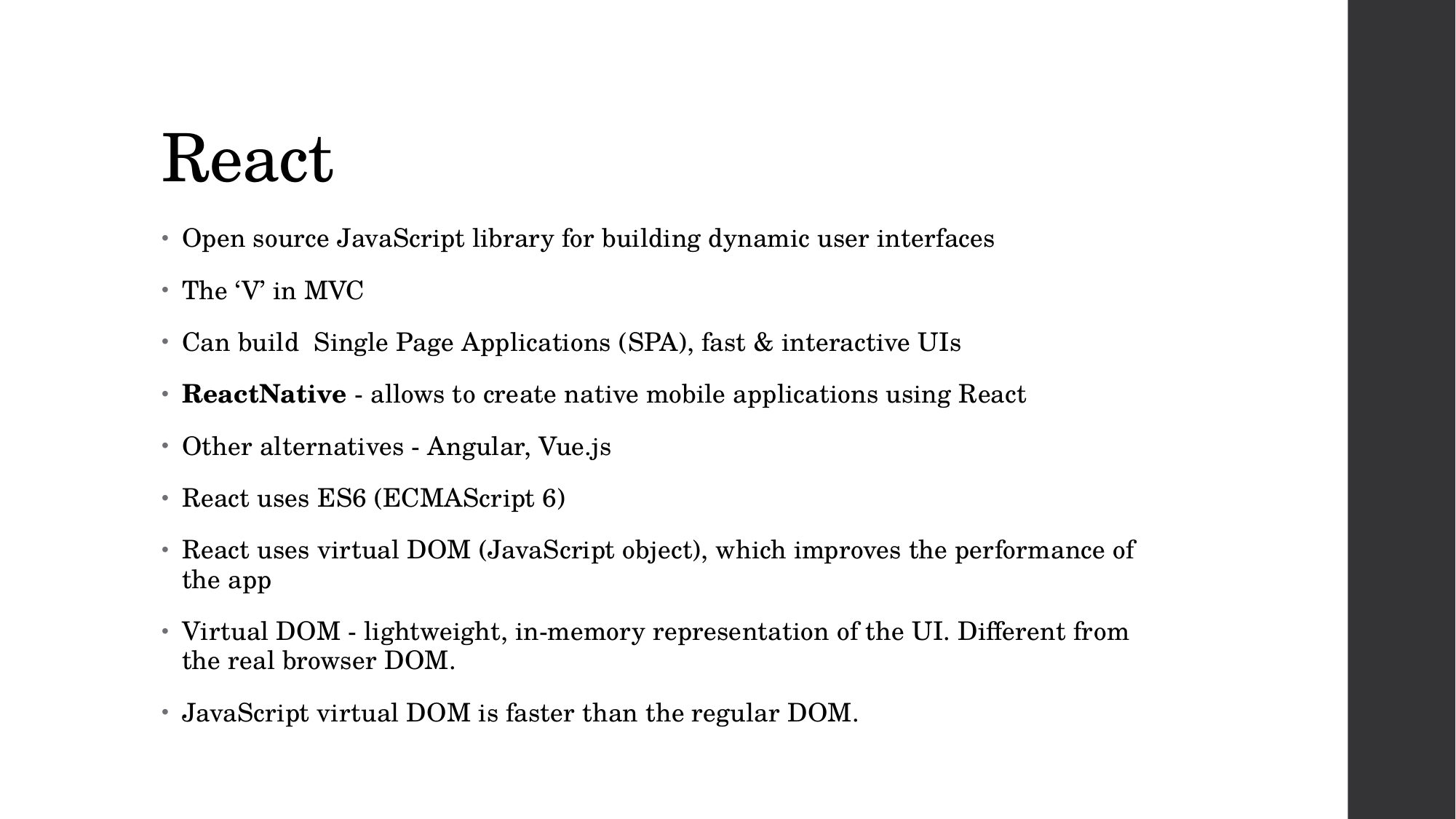

# React
Open source JavaScript library for building dynamic user interfaces
The ‘V’ in MVC
Can build  Single Page Applications (SPA), fast & interactive UIs
ReactNative - allows to create native mobile applications using React
Other alternatives - Angular, Vue.js
React uses ES6 (ECMAScript 6)
React uses virtual DOM (JavaScript object), which improves the performance of the app
Virtual DOM - lightweight, in-memory representation of the UI. Different from the real browser DOM.
JavaScript virtual DOM is faster than the regular DOM.